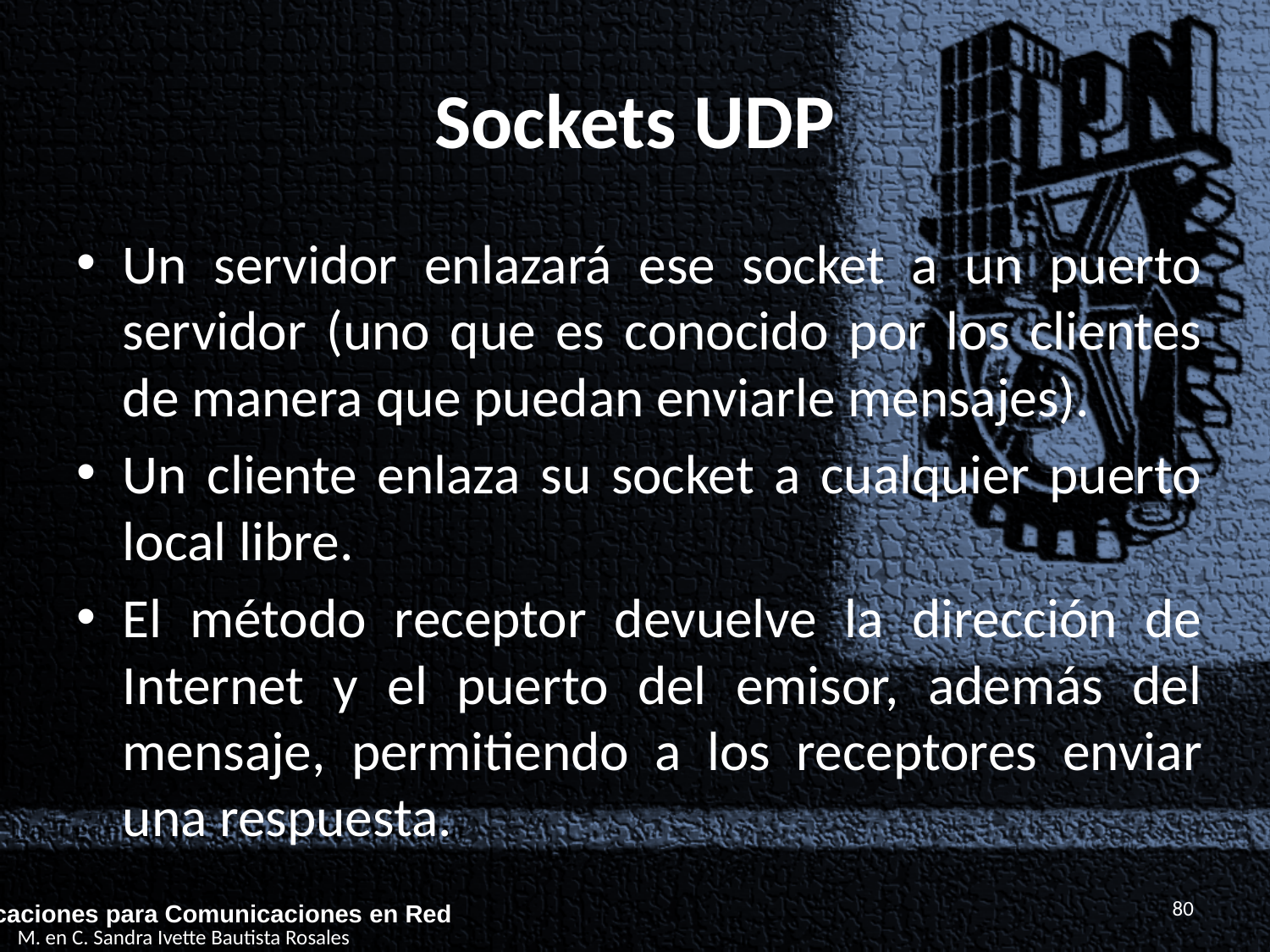

# Sockets UDP
Un servidor enlazará ese socket a un puerto servidor (uno que es conocido por los clientes de manera que puedan enviarle mensajes).
Un cliente enlaza su socket a cualquier puerto local libre.
El método receptor devuelve la dirección de Internet y el puerto del emisor, además del mensaje, permitiendo a los receptores enviar una respuesta.
80
Aplicaciones para Comunicaciones en Red
M. en C. Sandra Ivette Bautista Rosales